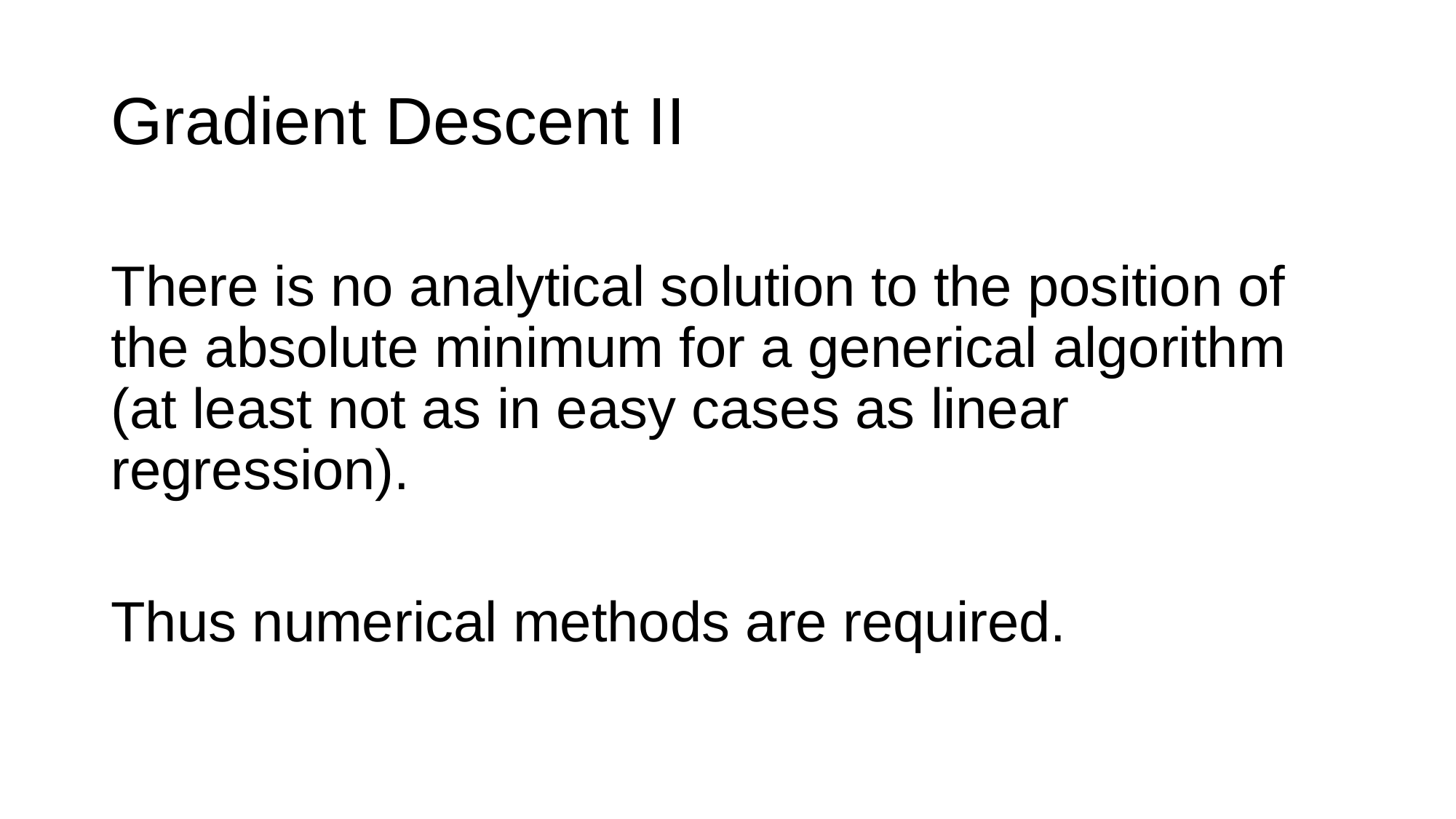

# Gradient Descent II
There is no analytical solution to the position of the absolute minimum for a generical algorithm (at least not as in easy cases as linear regression).

Thus numerical methods are required.